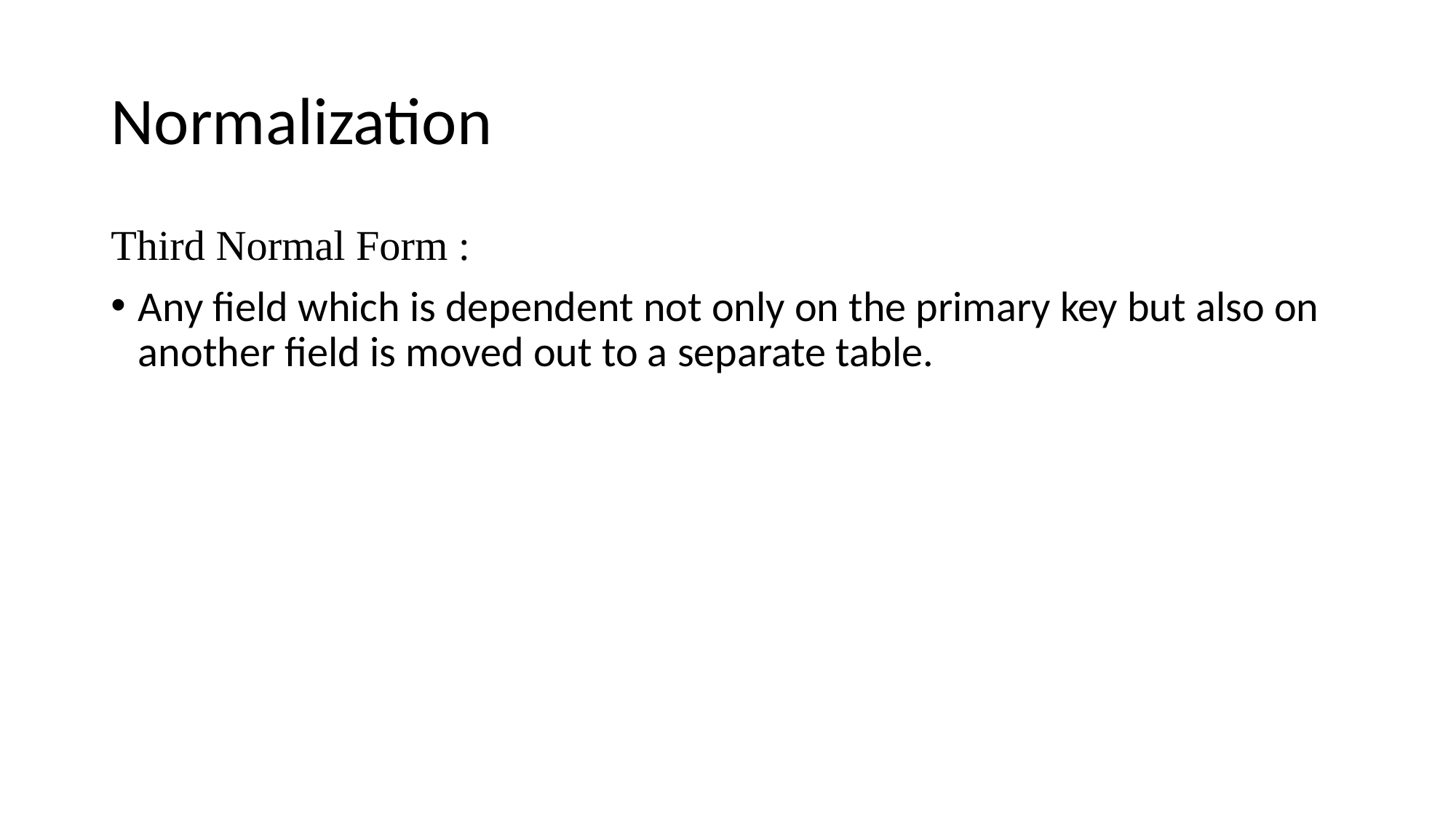

# Normalization
Third Normal Form :
Any field which is dependent not only on the primary key but also on another field is moved out to a separate table.